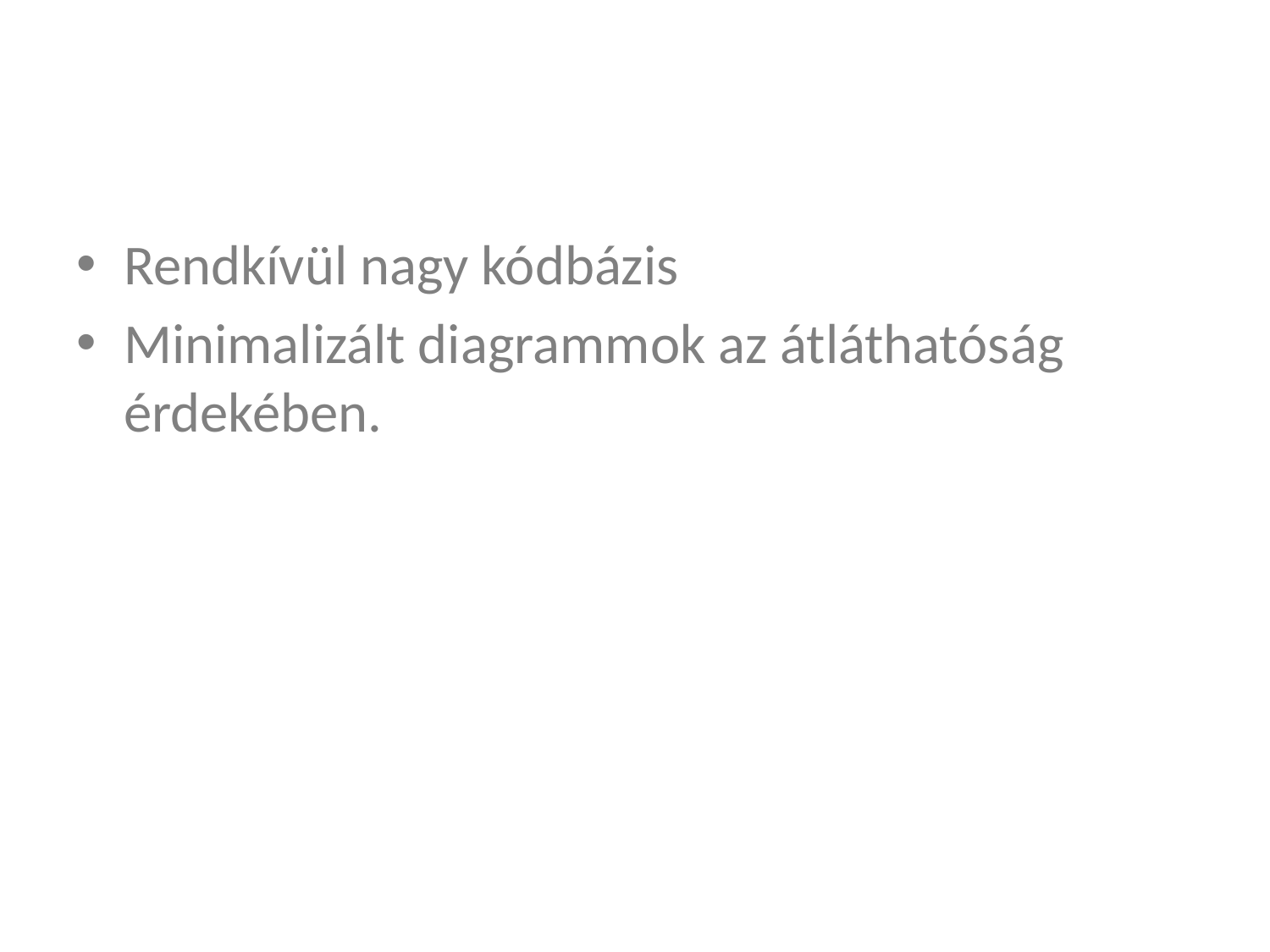

Rendkívül nagy kódbázis
Minimalizált diagrammok az átláthatóság érdekében.